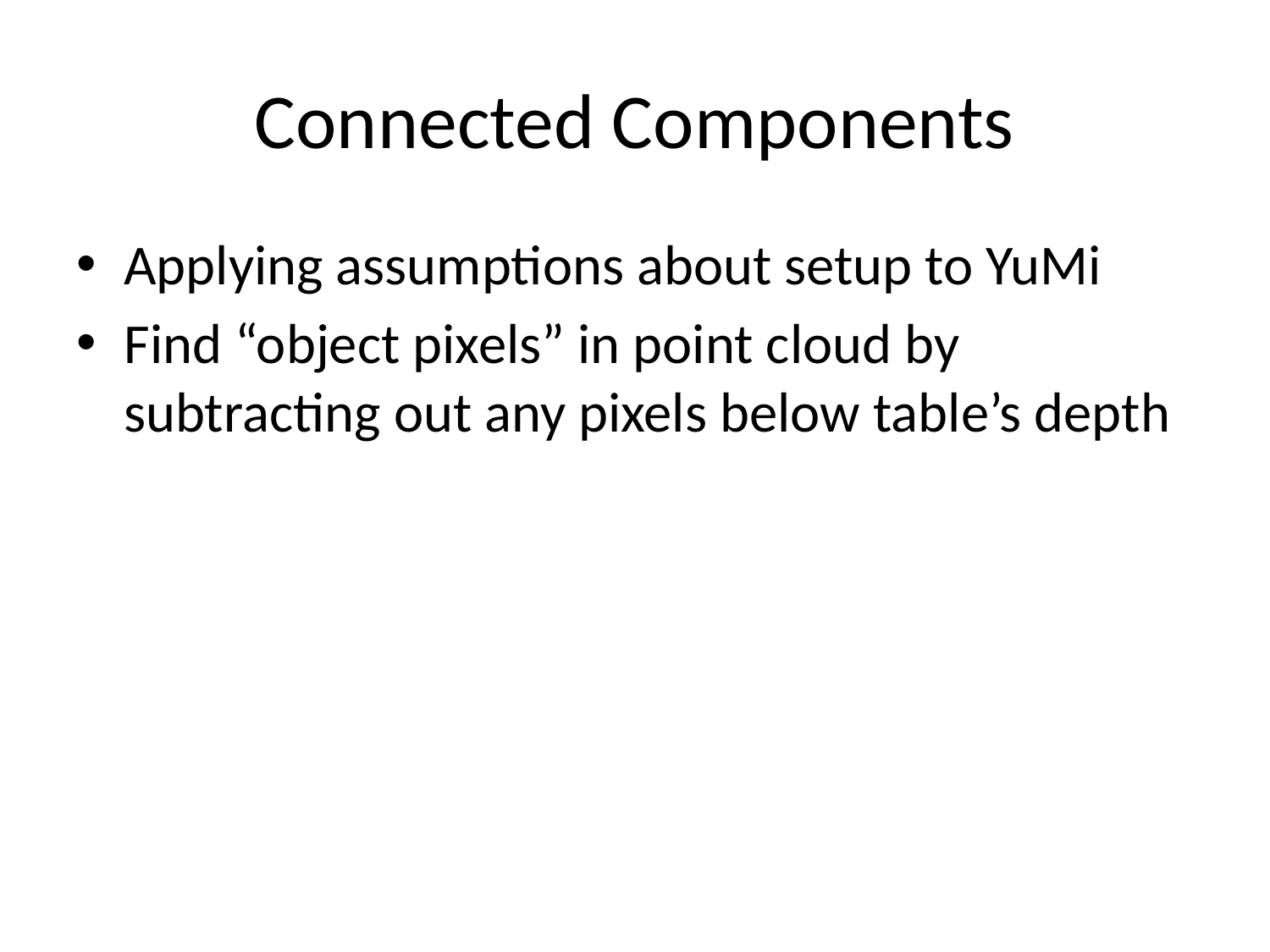

# Connected Components
Applying assumptions about setup to YuMi
Find “object pixels” in point cloud by subtracting out any pixels below table’s depth